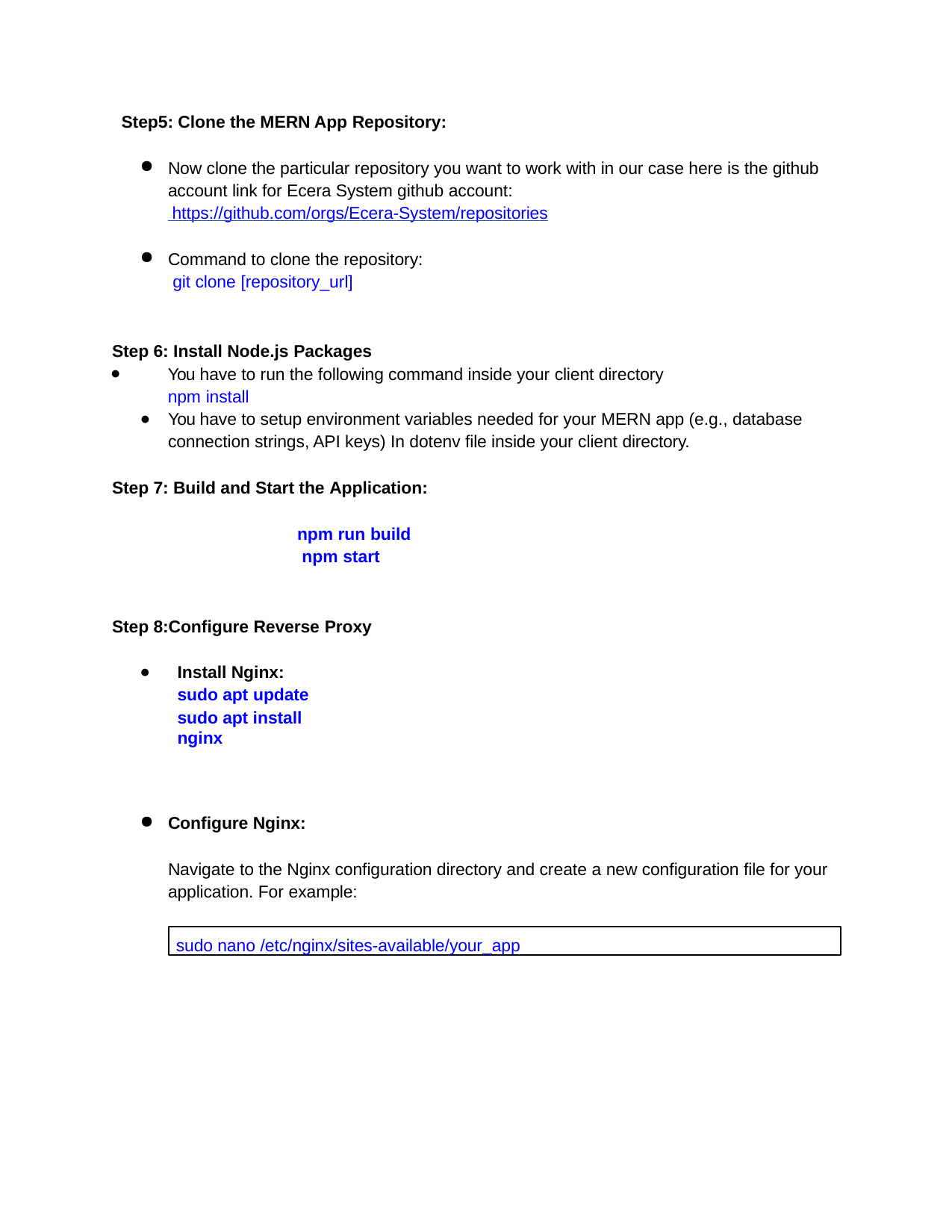

Step5: Clone the MERN App Repository:

Now clone the particular repository you want to work with in our case here is the github  account link for Ecera System github account:
 https://github.com/orgs/Ecera-System/repositories

Command to clone the repository:  git clone [repository_url]

Step 6: Install Node.js Packages
You have to run the following command inside your client directory  npm install
You have to setup environment variables needed for your MERN app (e.g., database  connection strings, API keys) In dotenv file inside your client directory.

Step 7: Build and Start the Application:

npm run build  npm start

Step 8:Configure Reverse Proxy

Install Nginx:  sudo apt update
sudo apt install nginx
Configure Nginx:

Navigate to the Nginx configuration directory and create a new configuration file for your  application. For example:
sudo nano /etc/nginx/sites-available/your_app